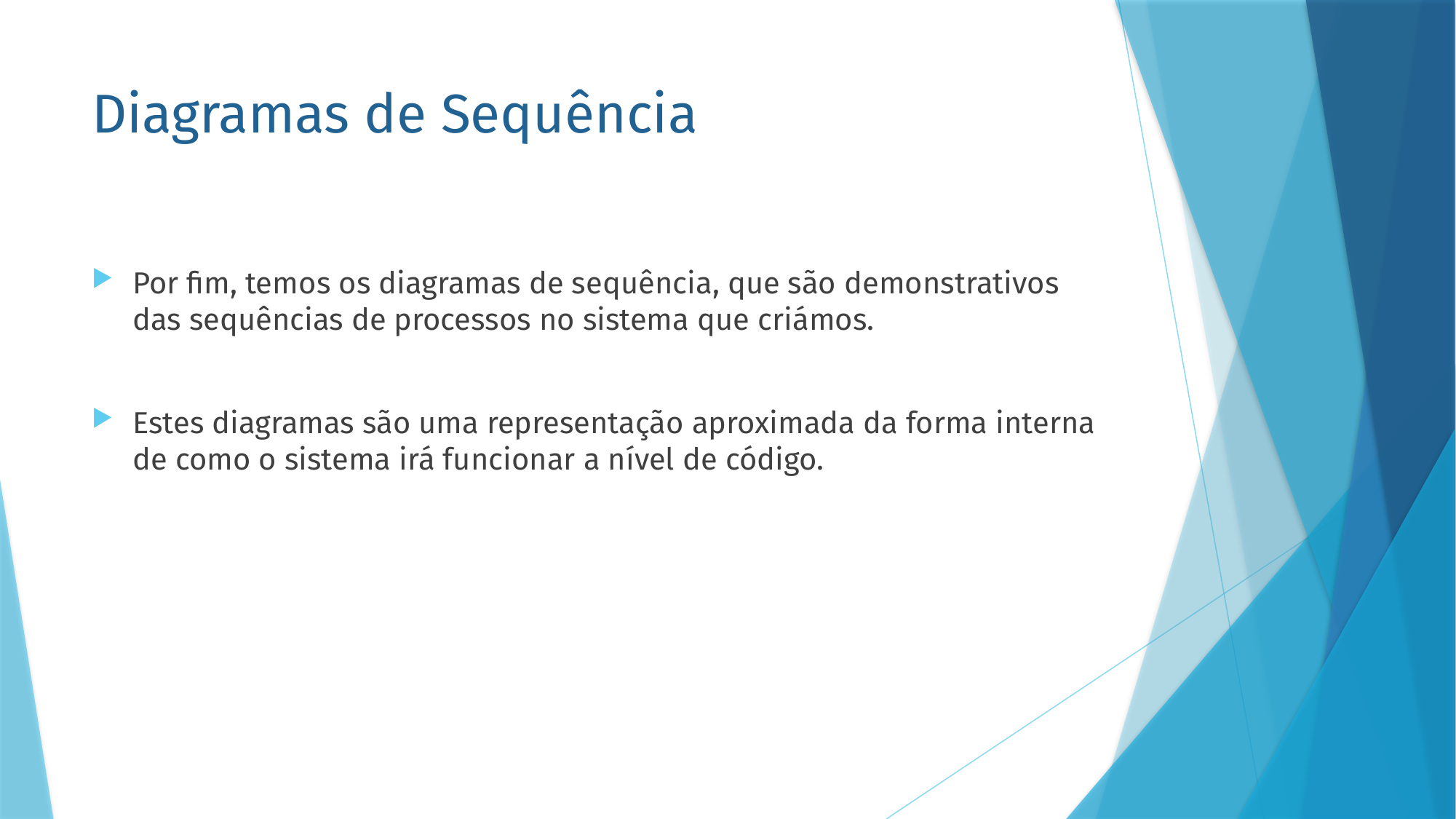

# Diagramas de Sequência
Por fim, temos os diagramas de sequência, que são demonstrativos das sequências de processos no sistema que criámos.

Estes diagramas são uma representação aproximada da forma interna de como o sistema irá funcionar a nível de código.